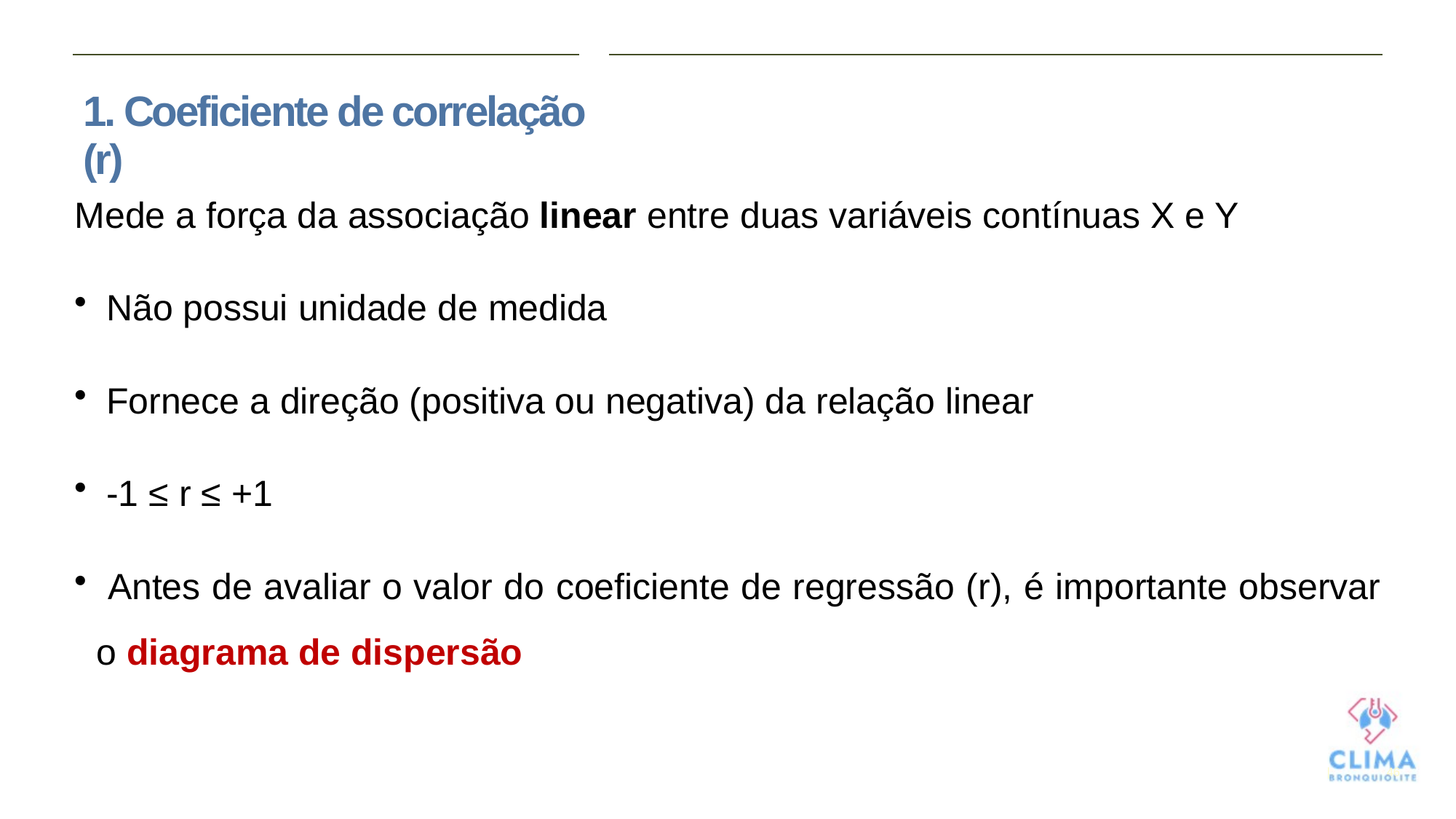

1. Coeficiente de correlação (r)
Mede a força da associação linear entre duas variáveis contínuas X e Y
 Não possui unidade de medida
 Fornece a direção (positiva ou negativa) da relação linear
 -1 ≤ r ≤ +1
 Antes de avaliar o valor do coeficiente de regressão (r), é importante observar o diagrama de dispersão